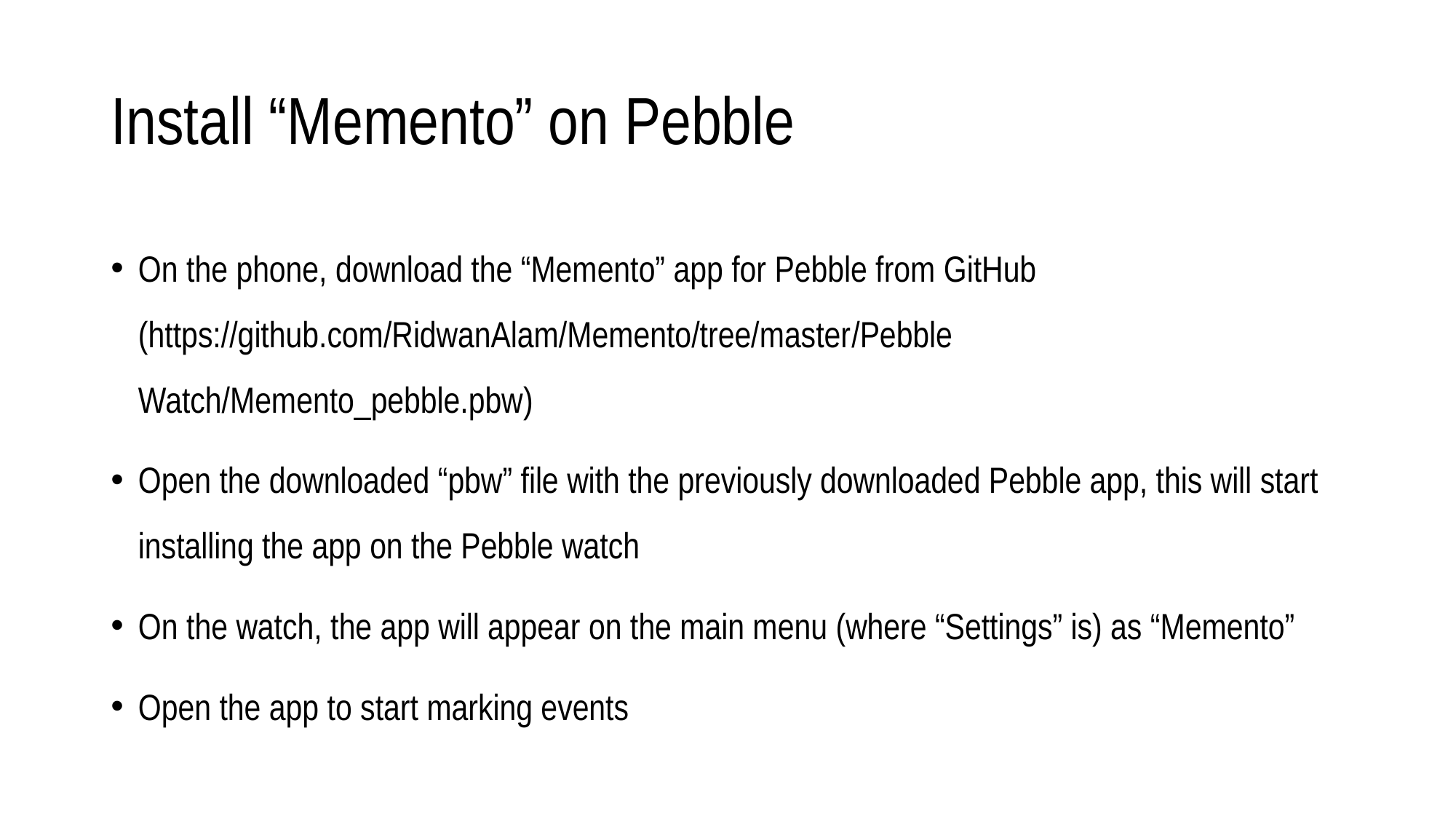

# Install “Memento” on Pebble
On the phone, download the “Memento” app for Pebble from GitHub
(https://github.com/RidwanAlam/Memento/tree/master/Pebble Watch/Memento_pebble.pbw)
Open the downloaded “pbw” file with the previously downloaded Pebble app, this will start installing the app on the Pebble watch
On the watch, the app will appear on the main menu (where “Settings” is) as “Memento”
Open the app to start marking events